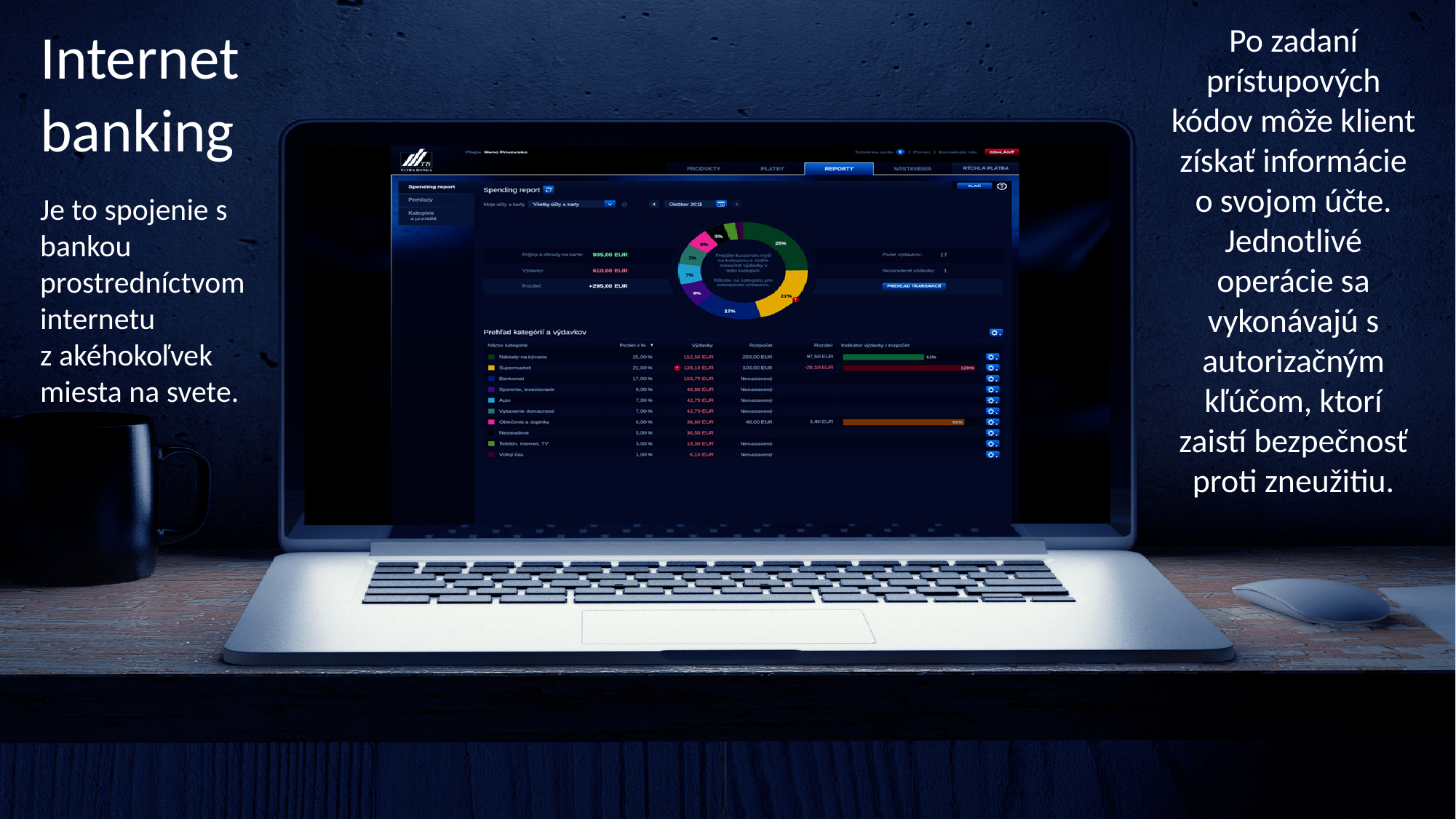

Internet
banking
Po zadaní prístupových kódov môže klient získať informácie o svojom účte. Jednotlivé operácie sa vykonávajú s autorizačným kľúčom, ktorí zaistí bezpečnosť proti zneužitiu.
Je to spojenie s bankou prostredníctvom internetu
z akéhokoľvek miesta na svete.